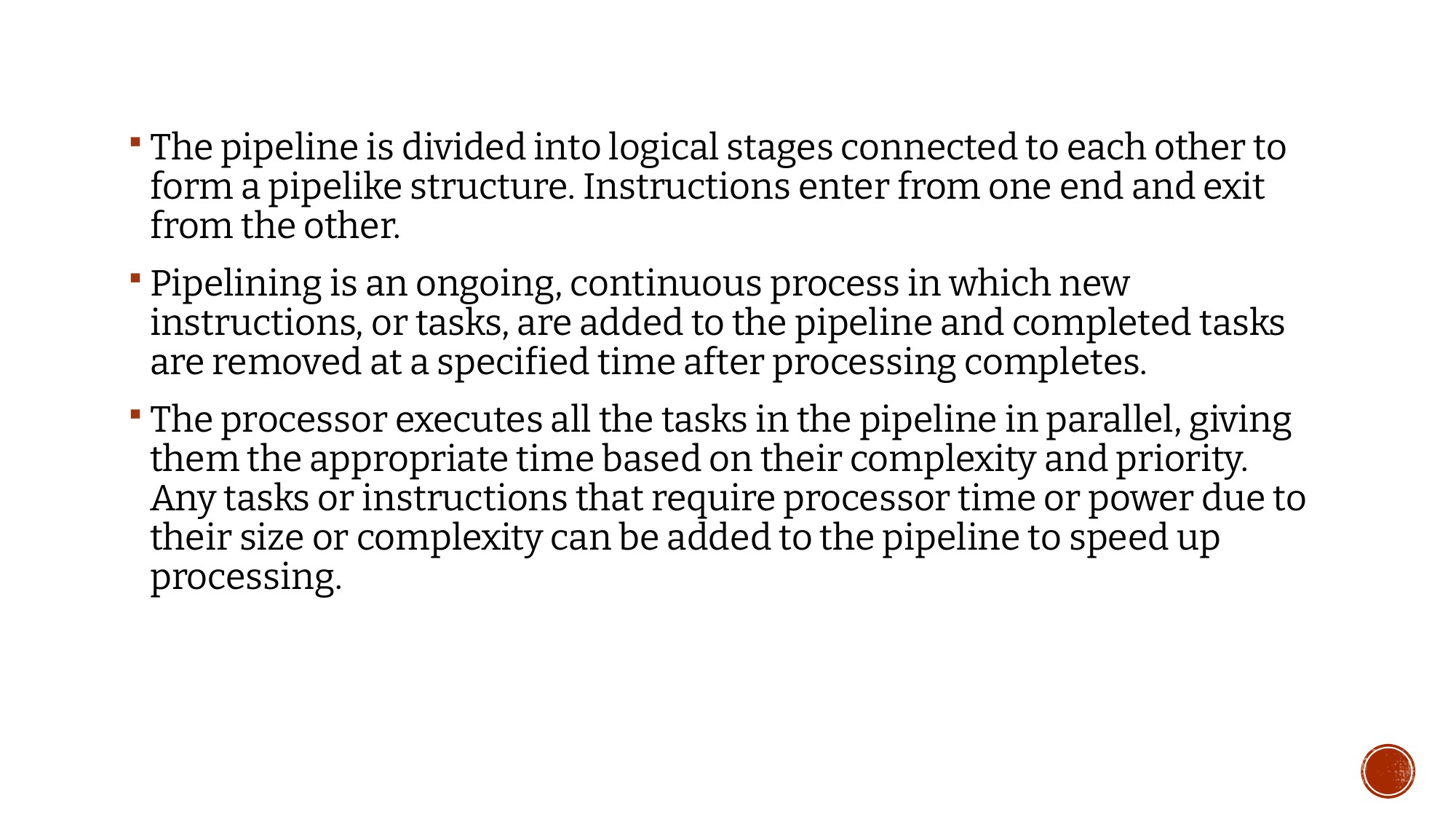

The pipeline is divided into logical stages connected to each other to form a pipelike structure. Instructions enter from one end and exit from the other.
Pipelining is an ongoing, continuous process in which new instructions, or tasks, are added to the pipeline and completed tasks are removed at a specified time after processing completes.
The processor executes all the tasks in the pipeline in parallel, giving them the appropriate time based on their complexity and priority. Any tasks or instructions that require processor time or power due to their size or complexity can be added to the pipeline to speed up processing.